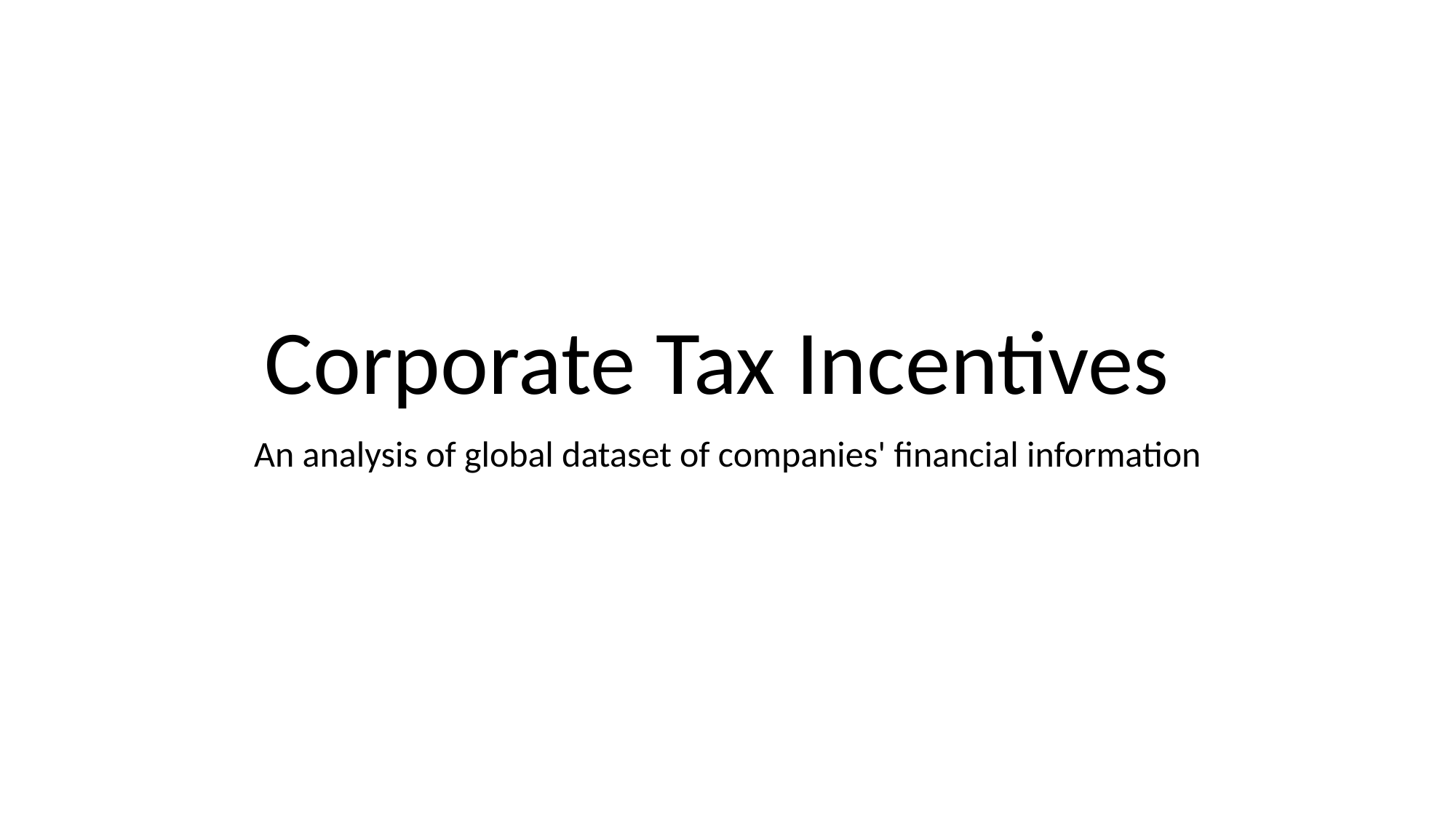

# Corporate Tax Incentives
An analysis of global dataset of companies' financial information